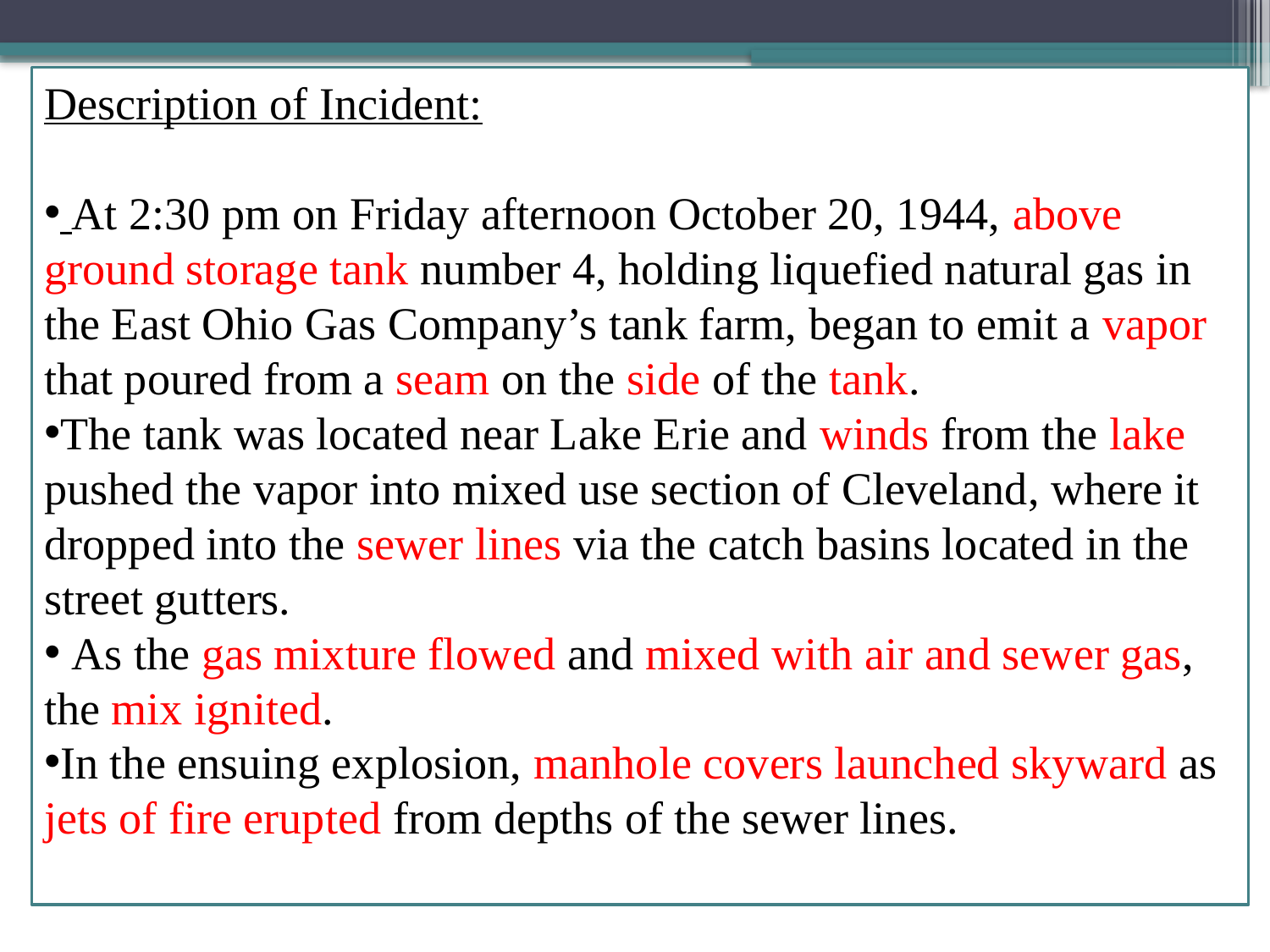

Description of Incident:

 At 2:30 pm on Friday afternoon October 20, 1944, above ground storage tank number 4, holding liquefied natural gas in the East Ohio Gas Company’s tank farm, began to emit a vapor that poured from a seam on the side of the tank.
The tank was located near Lake Erie and winds from the lake pushed the vapor into mixed use section of Cleveland, where it dropped into the sewer lines via the catch basins located in the street gutters.
 As the gas mixture flowed and mixed with air and sewer gas, the mix ignited.
In the ensuing explosion, manhole covers launched skyward as jets of fire erupted from depths of the sewer lines.